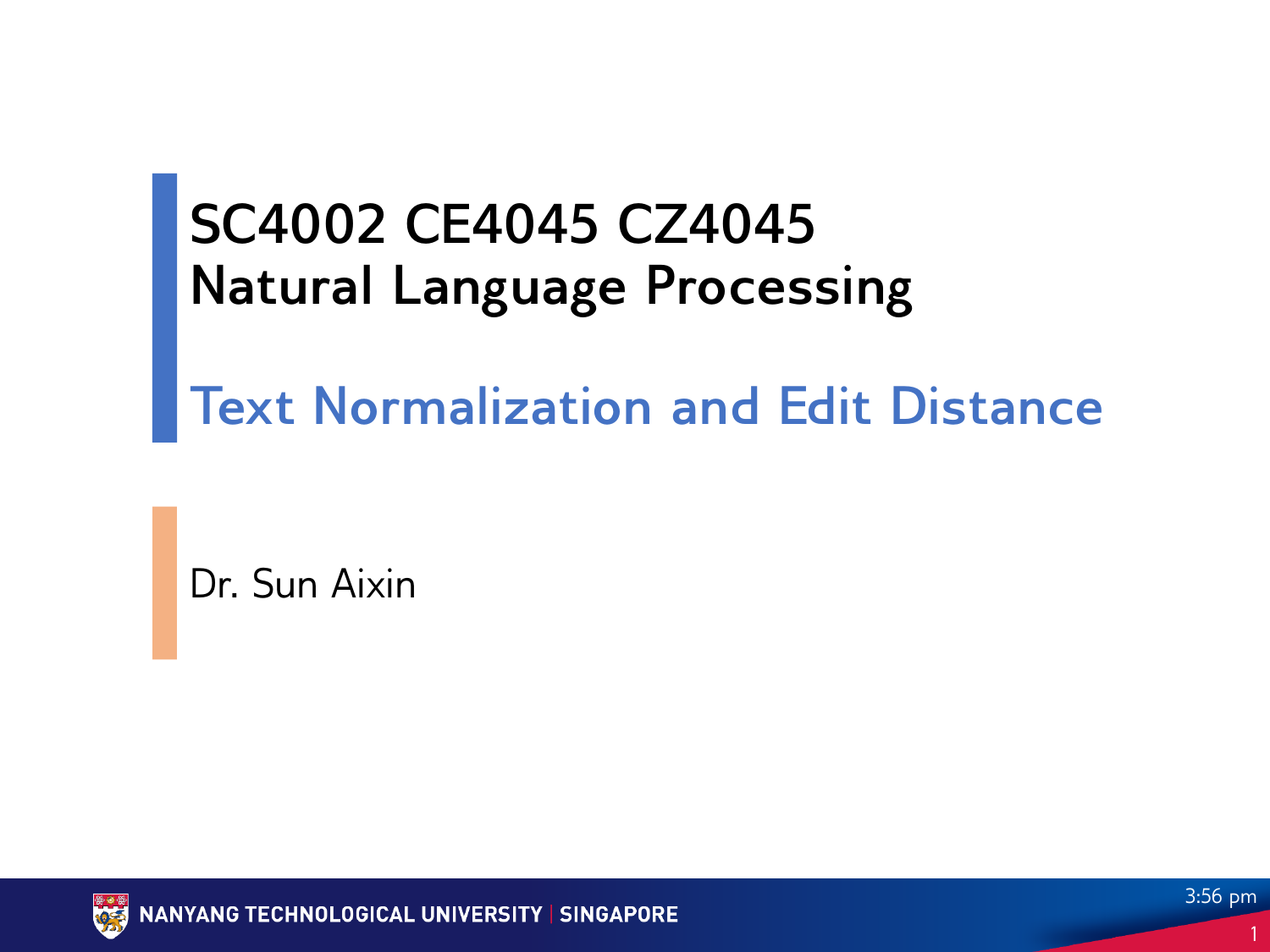

# SC4002 CE4045 CZ4045 Natural Language Processing Text Normalization and Edit Distance
Dr. Sun Aixin
3:56 pm
1